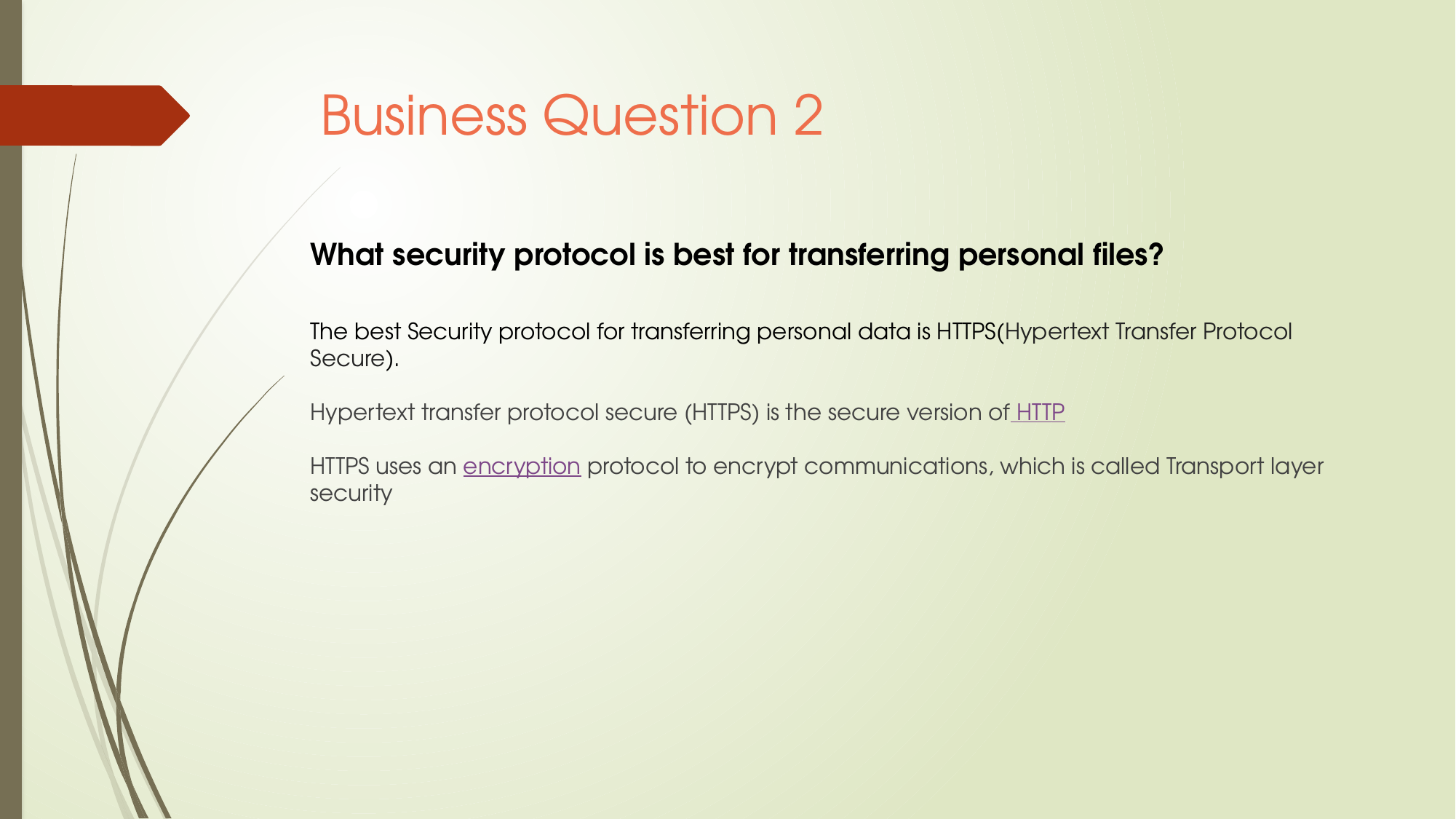

# Business Question 2

What security protocol is best for transferring personal files?

The best Security protocol for transferring personal data is HTTPS(Hypertext Transfer Protocol Secure).

Hypertext transfer protocol secure (HTTPS) is the secure version of HTTP

HTTPS uses an encryption protocol to encrypt communications, which is called Transport layer security